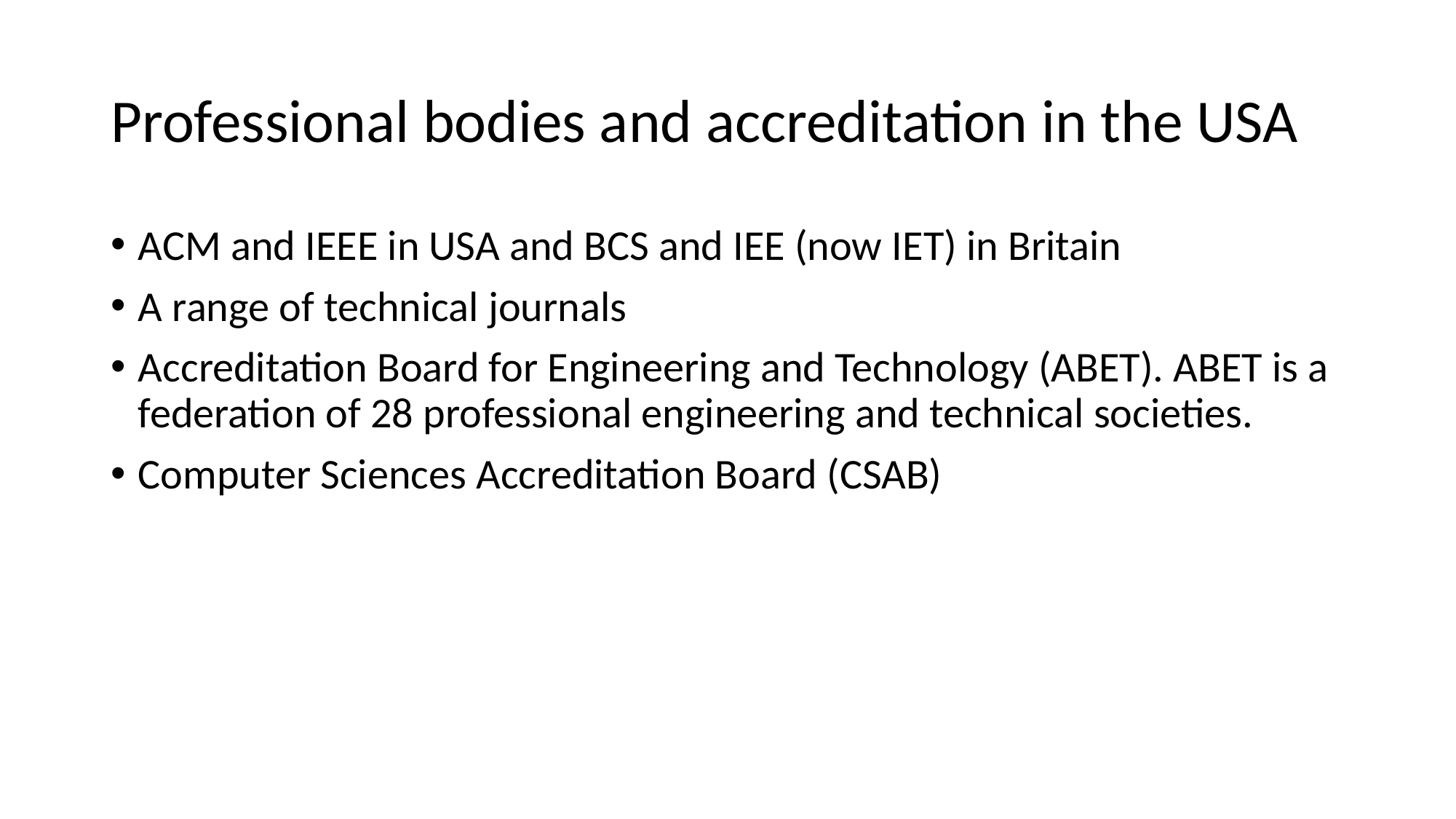

# Professional bodies and accreditation in the USA
ACM and IEEE in USA and BCS and IEE (now IET) in Britain
A range of technical journals
Accreditation Board for Engineering and Technology (ABET). ABET is a federation of 28 professional engineering and technical societies.
Computer Sciences Accreditation Board (CSAB)